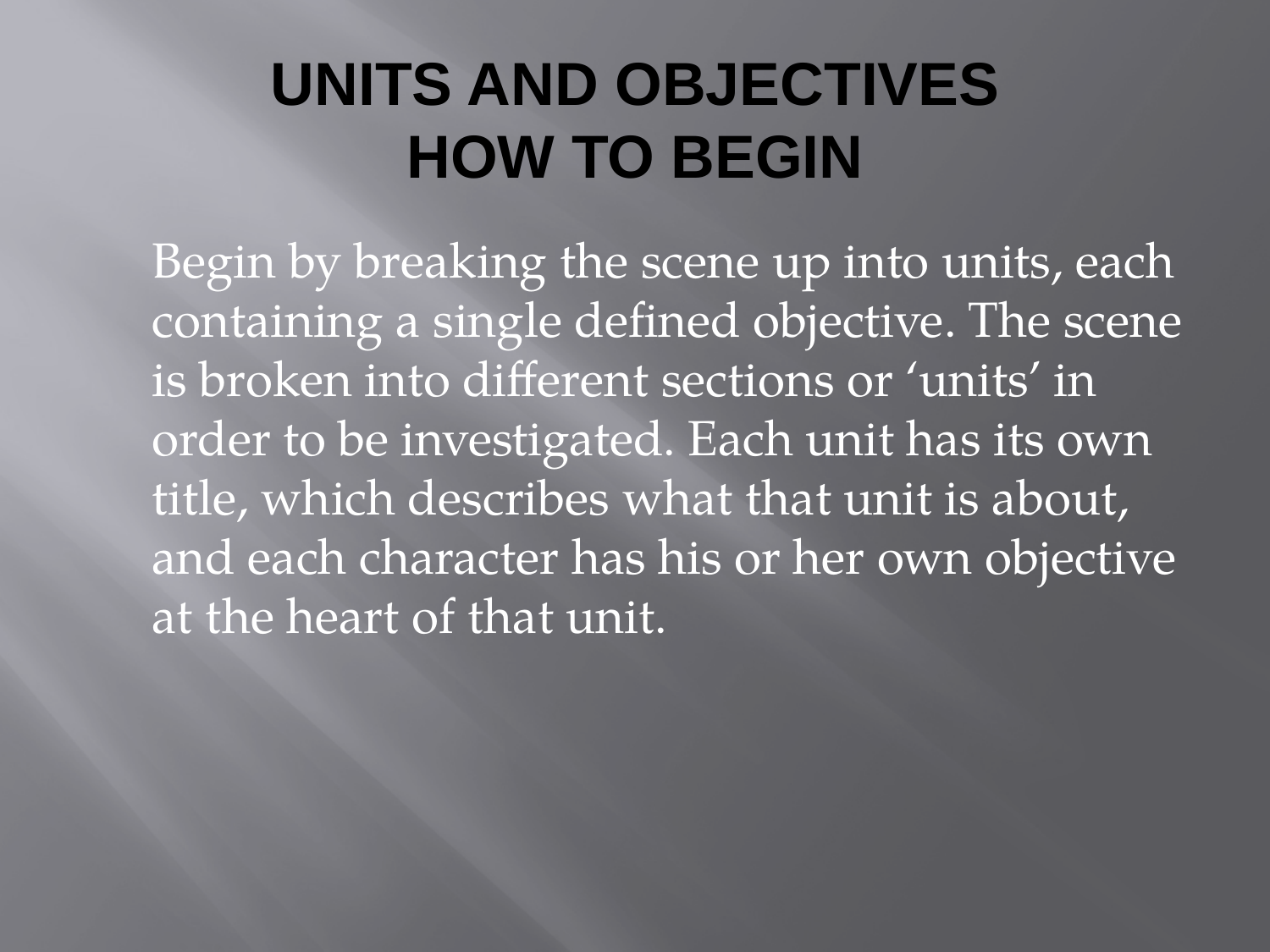

# UNITS AND OBJECTIVES HOW TO BEGIN
	Begin by breaking the scene up into units, each containing a single defined objective. The scene is broken into different sections or ‘units’ in order to be investigated. Each unit has its own title, which describes what that unit is about, and each character has his or her own objective at the heart of that unit.